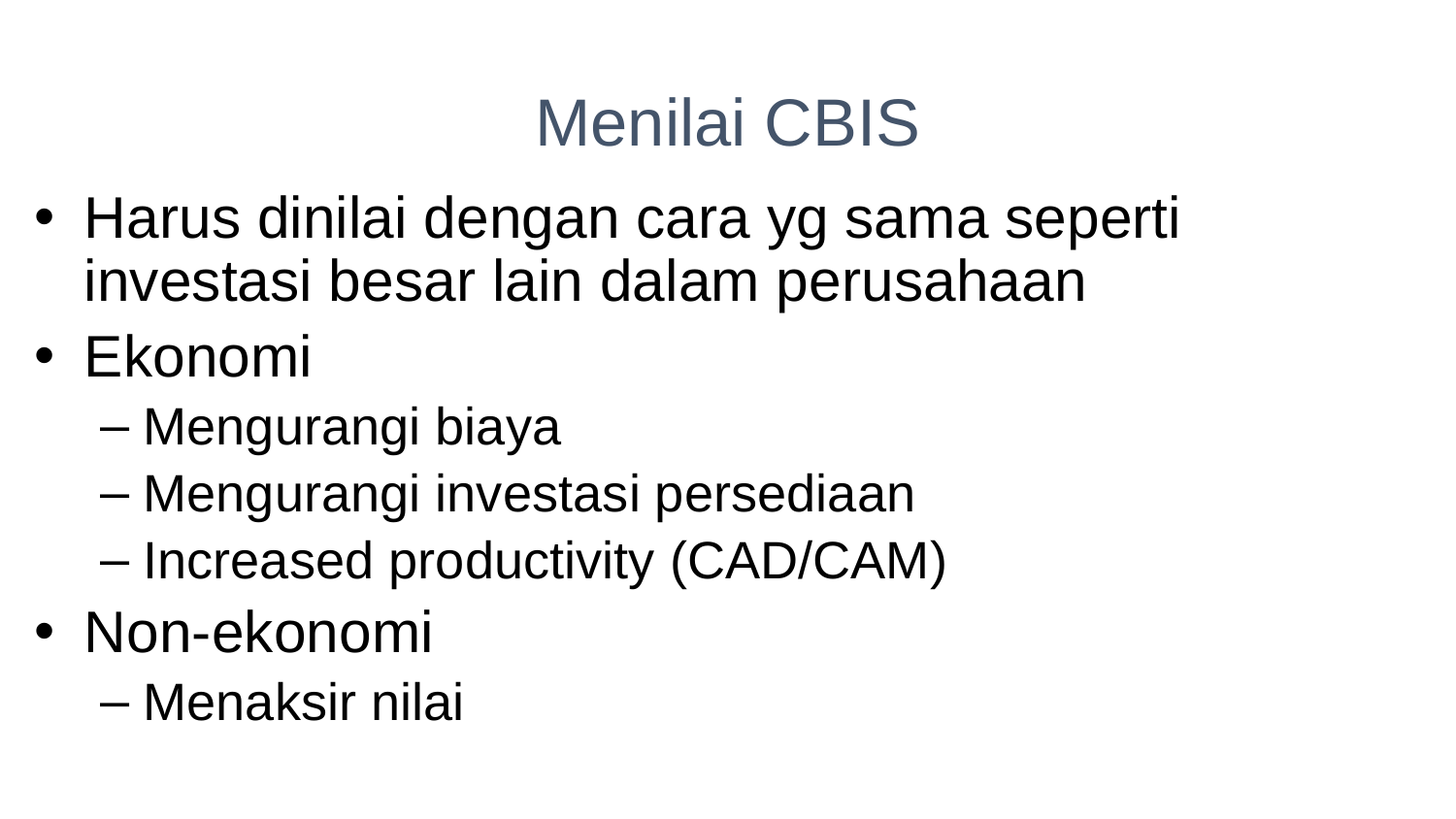

# Menilai CBIS
Harus dinilai dengan cara yg sama seperti investasi besar lain dalam perusahaan
Ekonomi
Mengurangi biaya
Mengurangi investasi persediaan
Increased productivity (CAD/CAM)
Non-ekonomi
Menaksir nilai